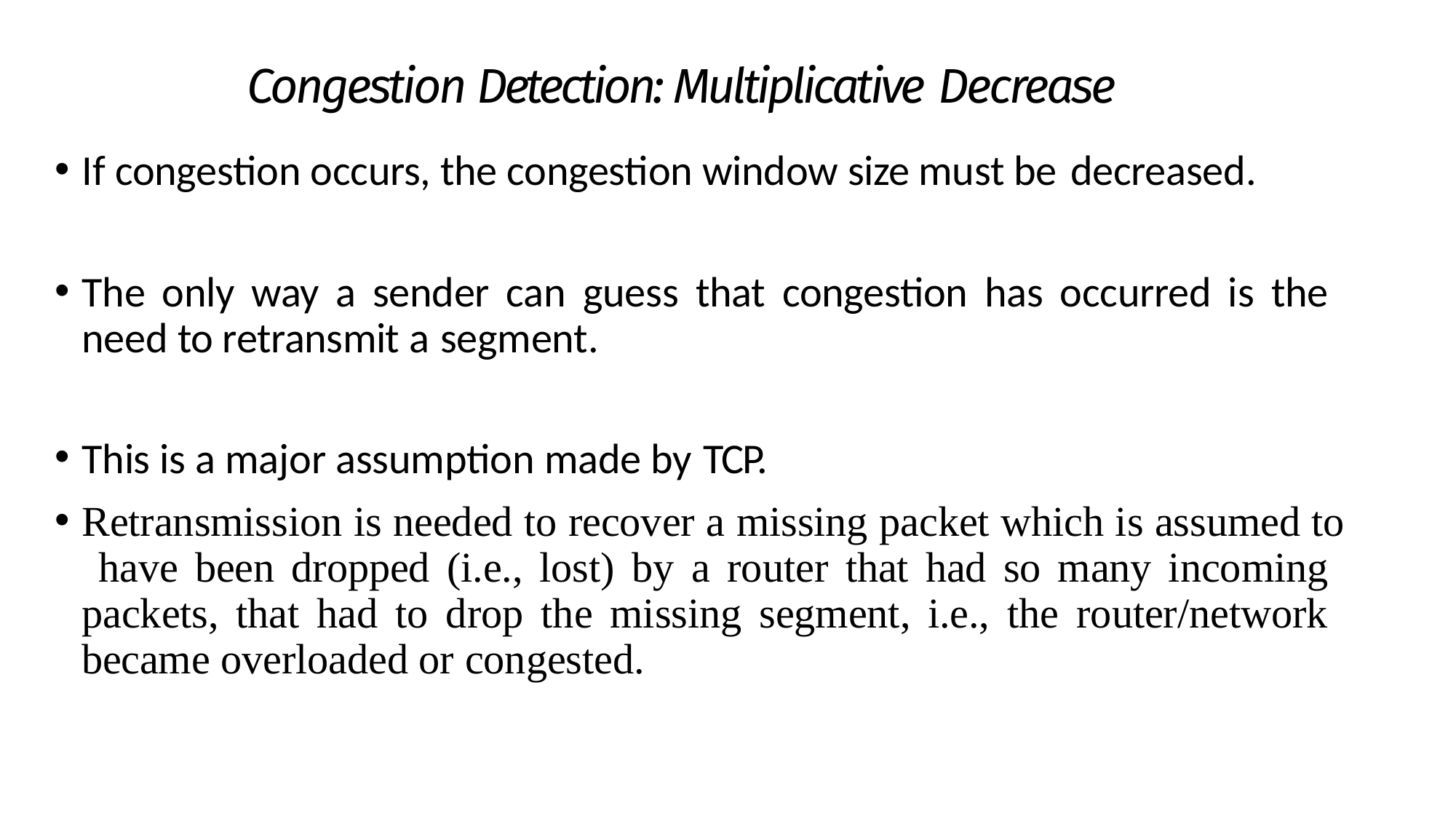

# Congestion Detection: Multiplicative Decrease
If congestion occurs, the congestion window size must be decreased.

The only way a sender can guess that congestion has occurred is the  need to retransmit a segment.

This is a major assumption made by TCP.
Retransmission is needed to recover a missing packet which is assumed to  have been dropped (i.e., lost) by a router that had so many incoming  packets, that had to drop the missing segment, i.e., the router/network  became overloaded or congested.